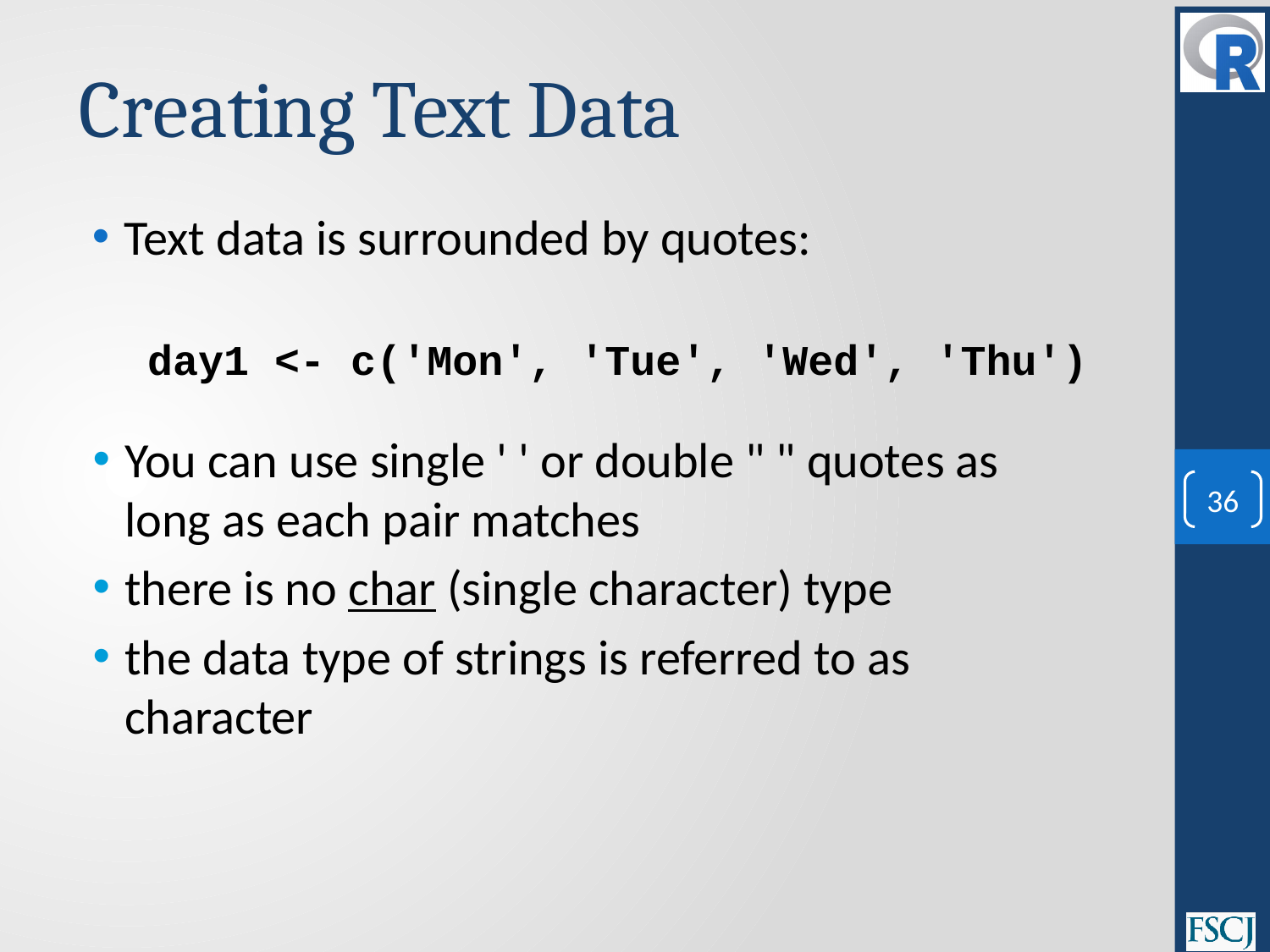

# Creating Text Data
Text data is surrounded by quotes:

day1 <- c('Mon', 'Tue', 'Wed', 'Thu')

You can use single ' ' or double " " quotes as long as each pair matches
there is no char (single character) type
the data type of strings is referred to as character

36